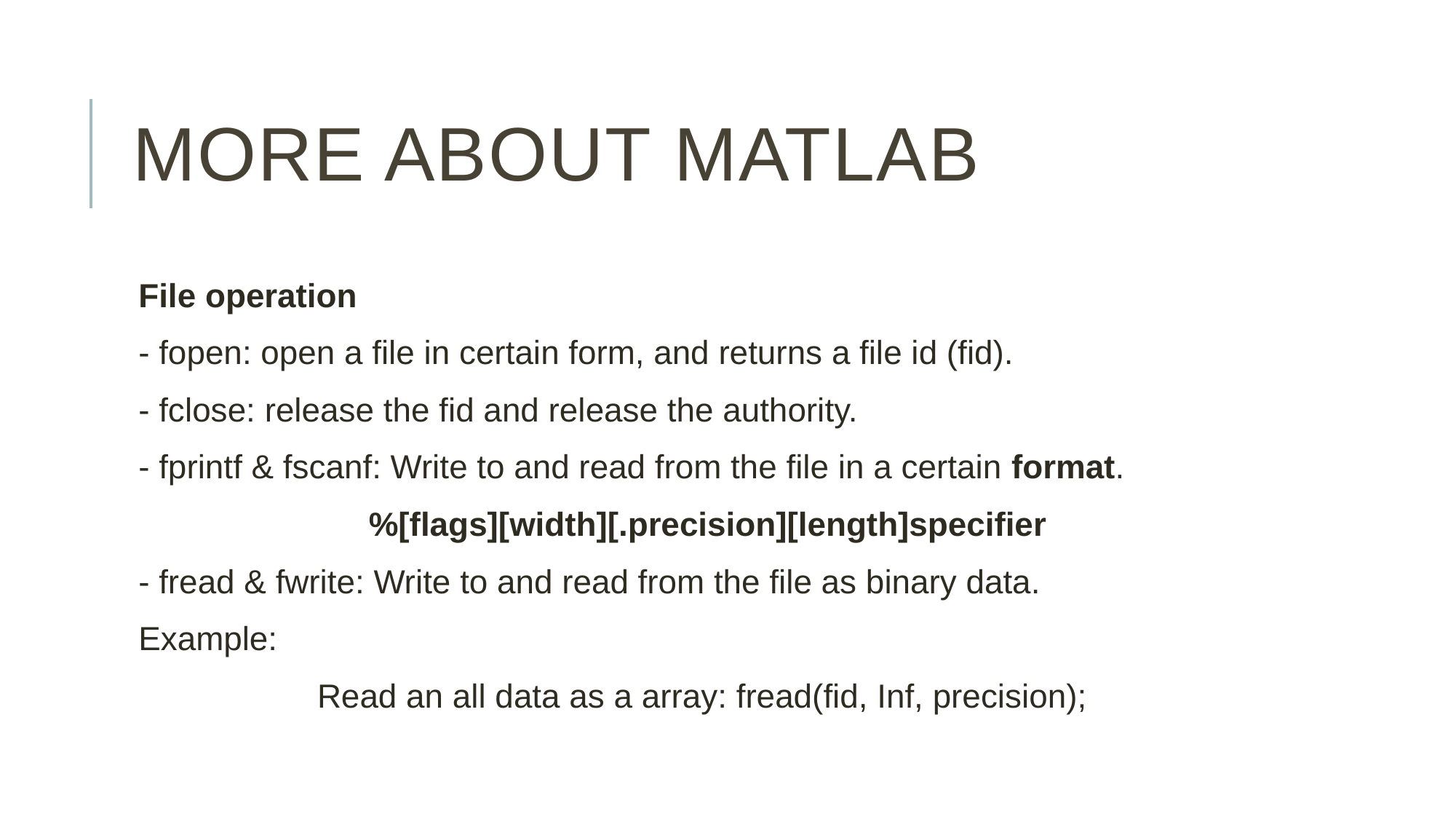

# MORE ABOUT MATLAB
File operation
- fopen: open a file in certain form, and returns a file id (fid).
- fclose: release the fid and release the authority.
- fprintf & fscanf: Write to and read from the file in a certain format.
%[flags][width][.precision][length]specifier
- fread & fwrite: Write to and read from the file as binary data.
Example:
Read an all data as a array: fread(fid, Inf, precision);